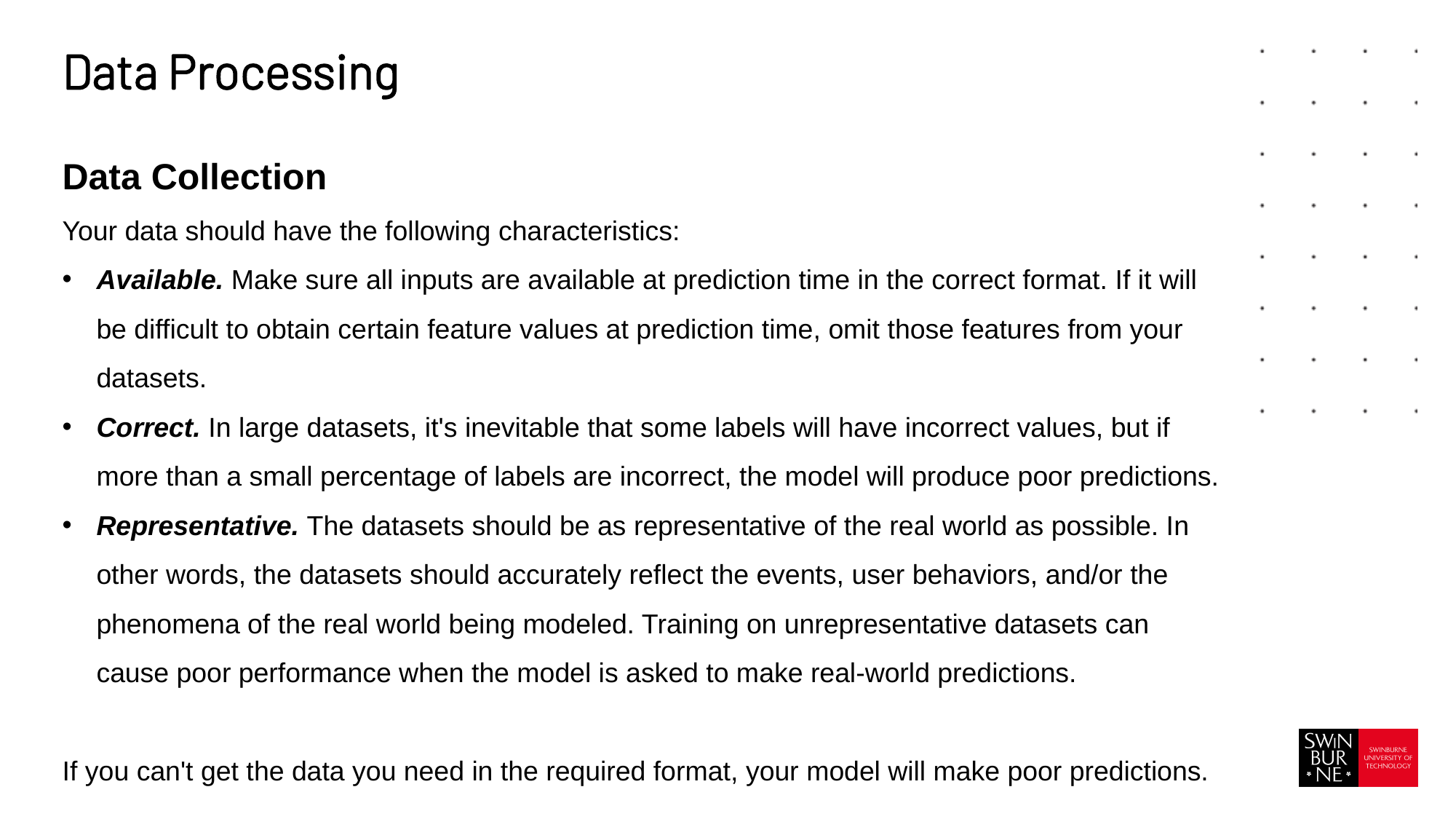

# Data Processing
Data Collection
Your data should have the following characteristics:
Available. Make sure all inputs are available at prediction time in the correct format. If it will be difficult to obtain certain feature values at prediction time, omit those features from your datasets.
Correct. In large datasets, it's inevitable that some labels will have incorrect values, but if more than a small percentage of labels are incorrect, the model will produce poor predictions.
Representative. The datasets should be as representative of the real world as possible. In other words, the datasets should accurately reflect the events, user behaviors, and/or the phenomena of the real world being modeled. Training on unrepresentative datasets can cause poor performance when the model is asked to make real-world predictions.

If you can't get the data you need in the required format, your model will make poor predictions.